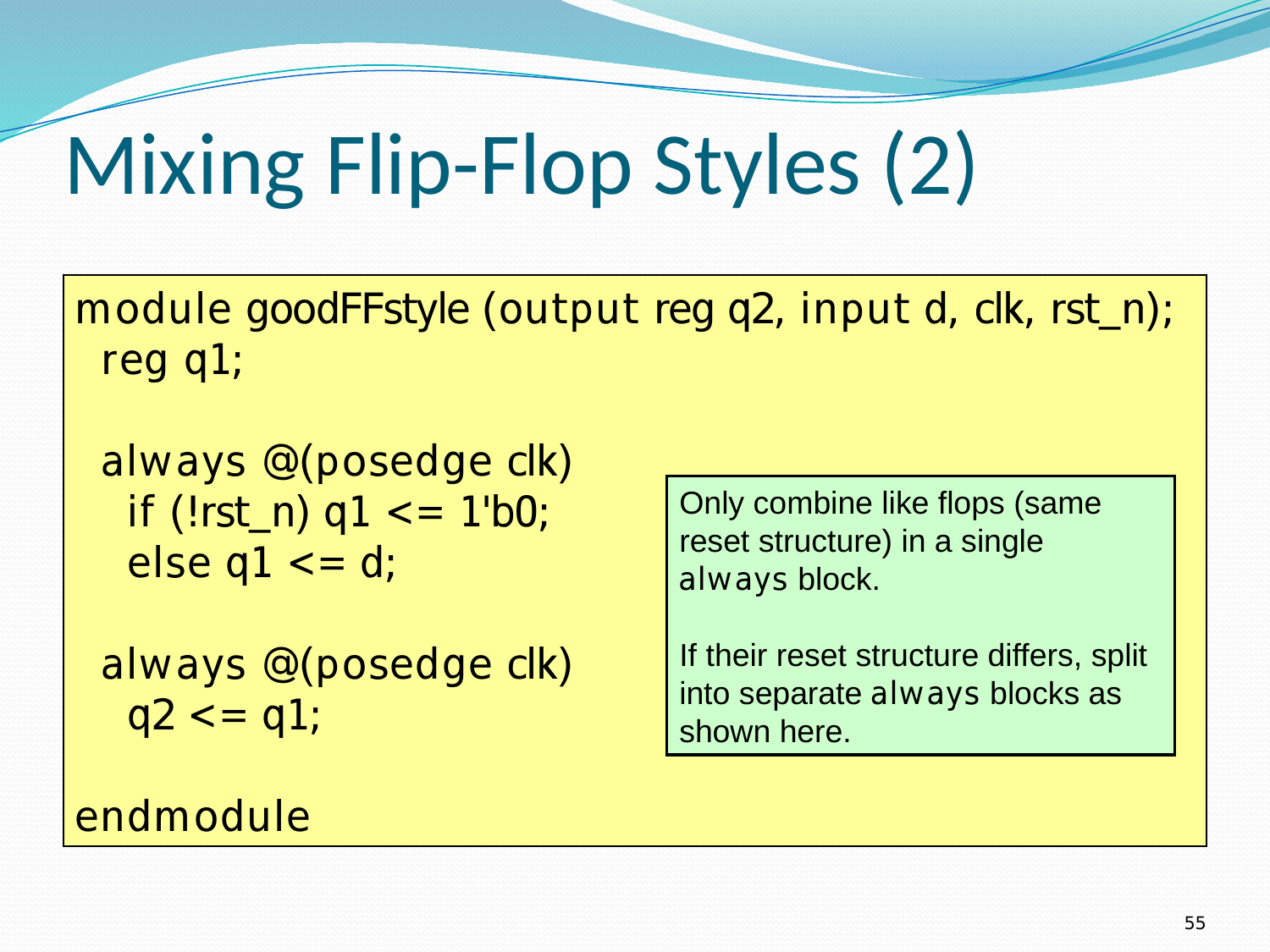

# Mixing Flip-Flop Styles (2)
module goodFFstyle (output reg q2, input d, clk, rst_n);
  reg q1;

  always @(posedge clk)
    if (!rst_n) q1 <= 1'b0;
    else q1 <= d;

  always @(posedge clk)
    q2 <= q1;

endmodule
Only combine like flops (same reset structure) in a single always block.

If their reset structure differs, split into separate always blocks as shown here.
55